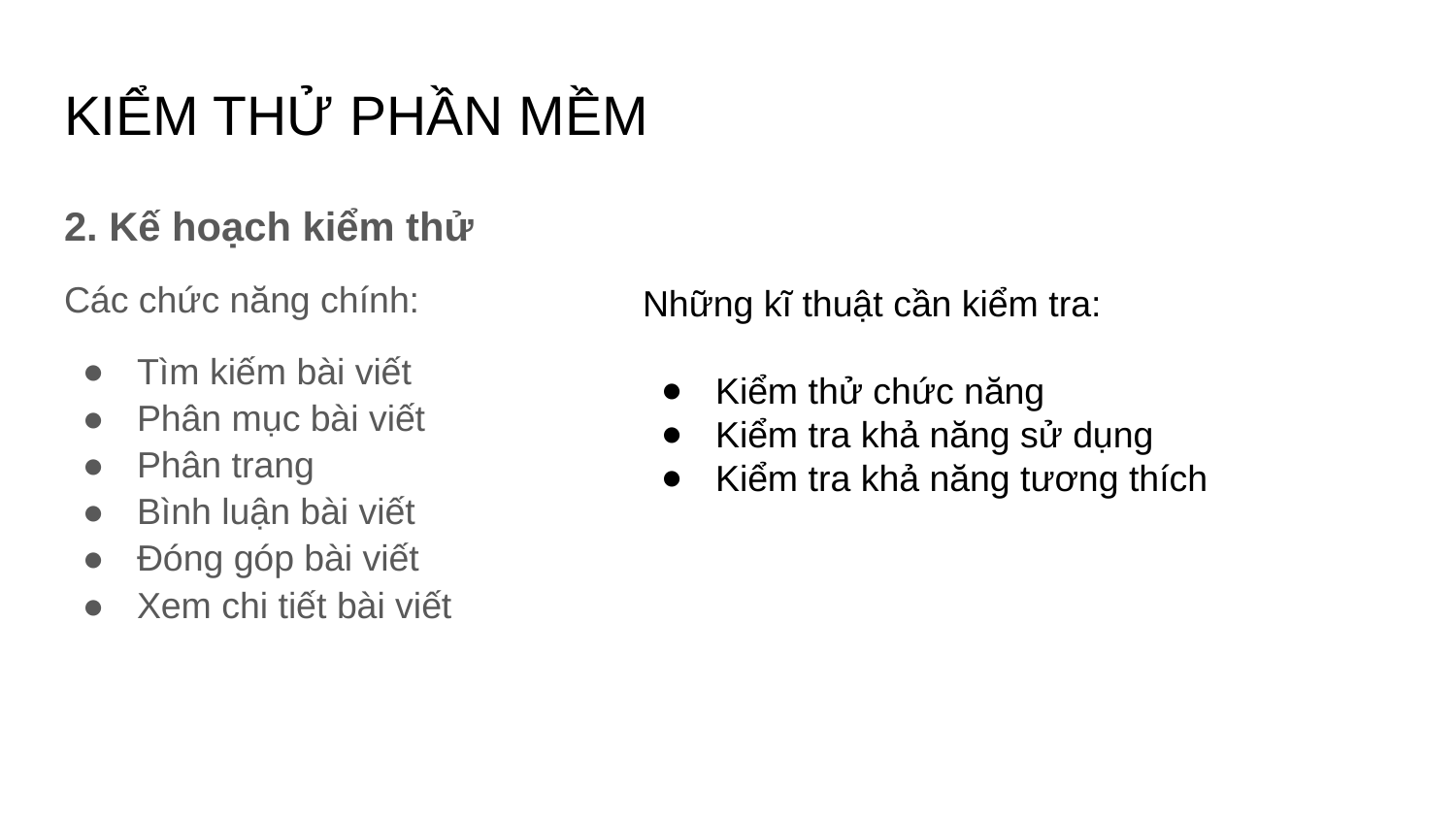

# KIỂM THỬ PHẦN MỀM
2. Kế hoạch kiểm thử
Các chức năng chính:
Tìm kiếm bài viết
Phân mục bài viết
Phân trang
Bình luận bài viết
Đóng góp bài viết
Xem chi tiết bài viết
Những kĩ thuật cần kiểm tra:

Kiểm thử chức năng
Kiểm tra khả năng sử dụng
Kiểm tra khả năng tương thích